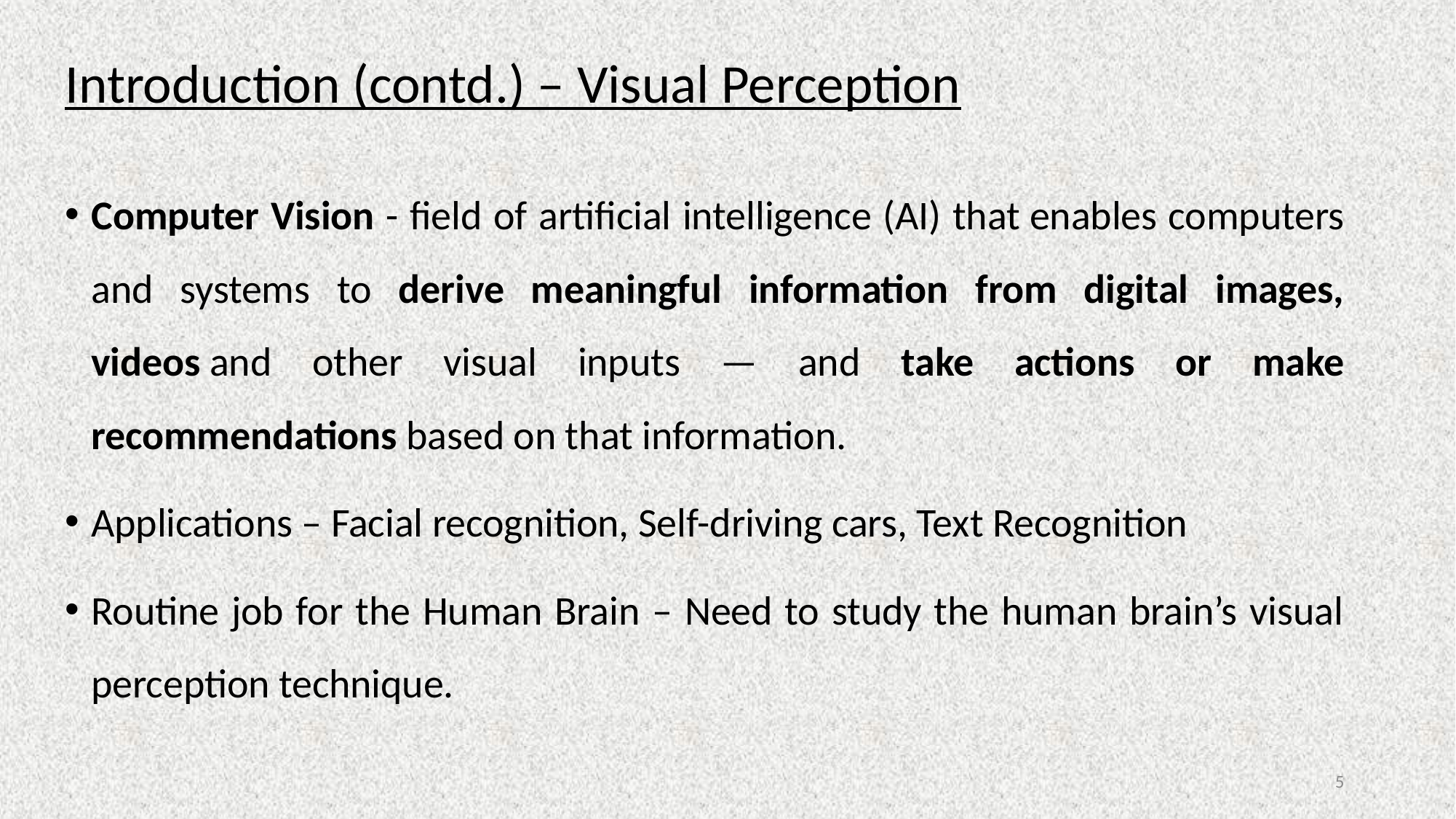

# Introduction (contd.) – Visual Perception
Computer Vision - field of artificial intelligence (AI) that enables computers and systems to derive meaningful information from digital images, videos and other visual inputs — and take actions or make recommendations based on that information.
Applications – Facial recognition, Self-driving cars, Text Recognition
Routine job for the Human Brain – Need to study the human brain’s visual perception technique.
5